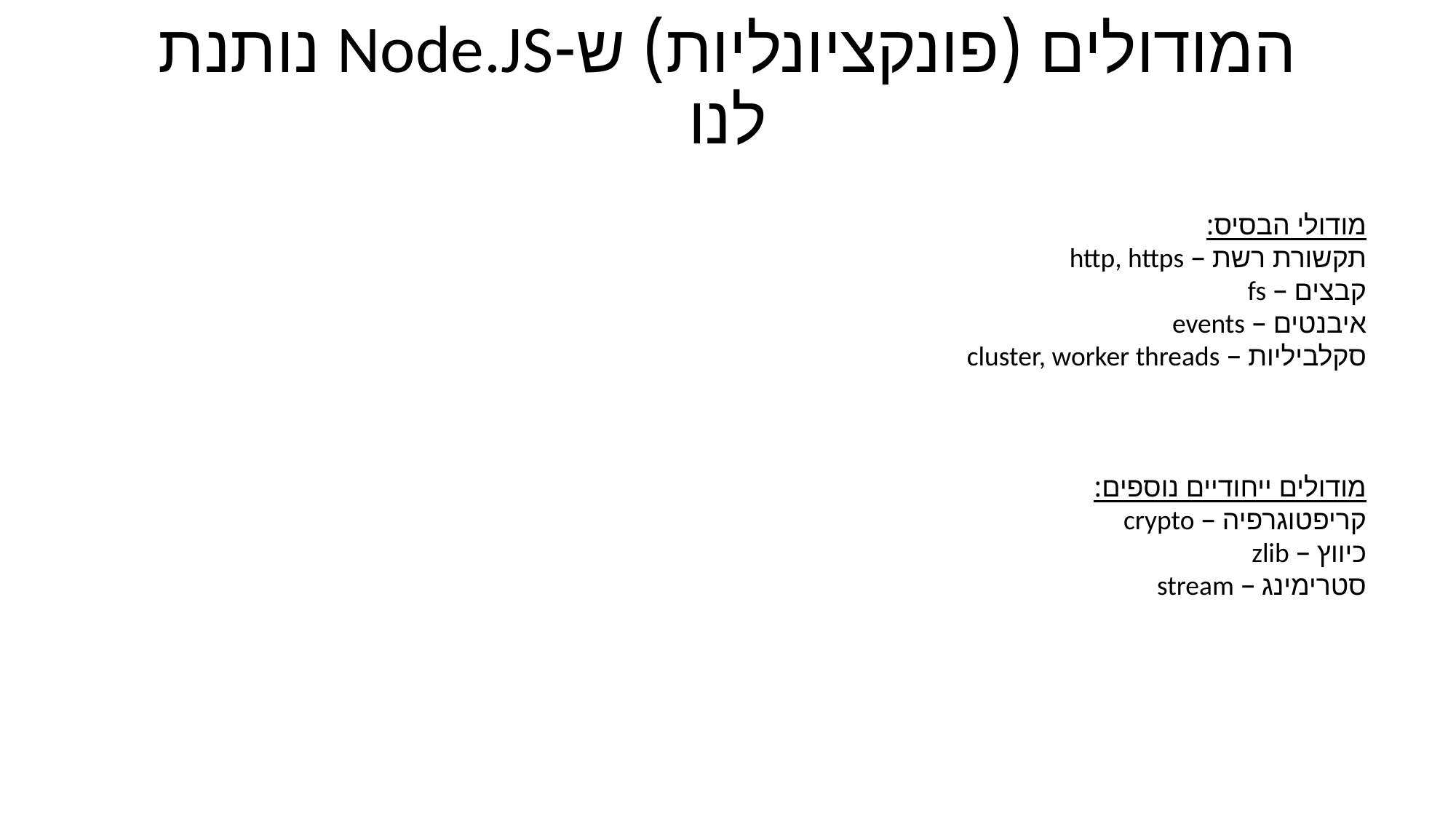

# המודולים (פונקציונליות) ש-Node.JS נותנת לנו
מודולי הבסיס:
תקשורת רשת – http, https
קבצים – fs
איבנטים – events
סקלביליות – cluster, worker threads

מודולים ייחודיים נוספים:
קריפטוגרפיה – crypto
כיווץ – zlib
סטרימינג – stream